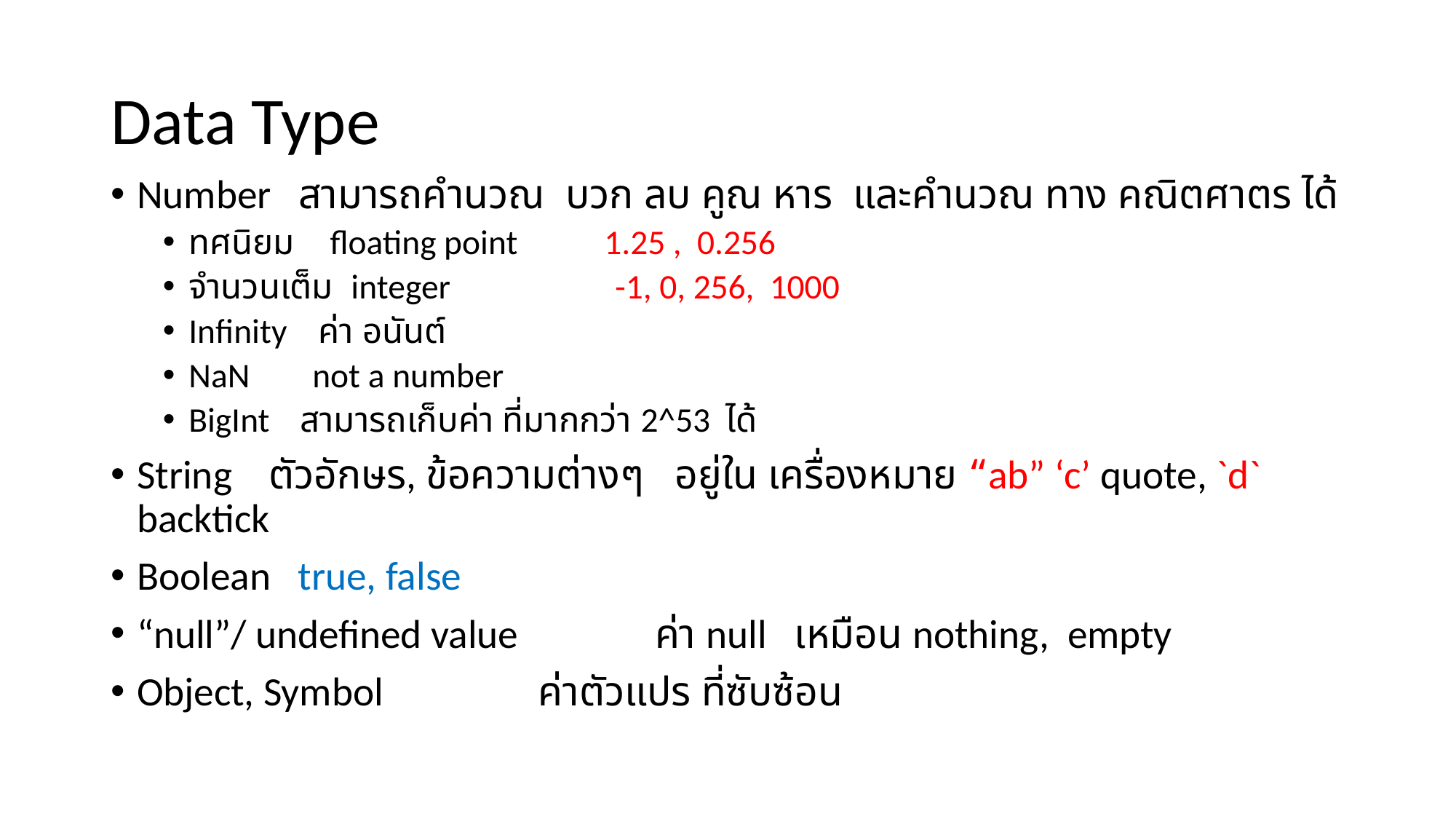

# Data Type
Number   สามารถคำนวณ  บวก ลบ คูณ หาร  และคำนวณ ทาง คณิตศาตร ได้
ทศนิยม    floating point           1.25 ,  0.256
จำนวนเต็ม  integer                     -1, 0, 256,  1000
Infinity    ค่า อนันต์
NaN        not a number
BigInt	 สามารถเก็บค่า ที่มากกว่า 2^53  ได้
String    ตัวอักษร, ข้อความต่างๆ   อยู่ใน เครื่องหมาย “ab” ‘c’ quote, `d` backtick
Boolean   true, false
“null”/ undefined value               ค่า null   เหมือน nothing,  empty
Object, Symbol                 ค่าตัวแปร ที่ซับซ้อน